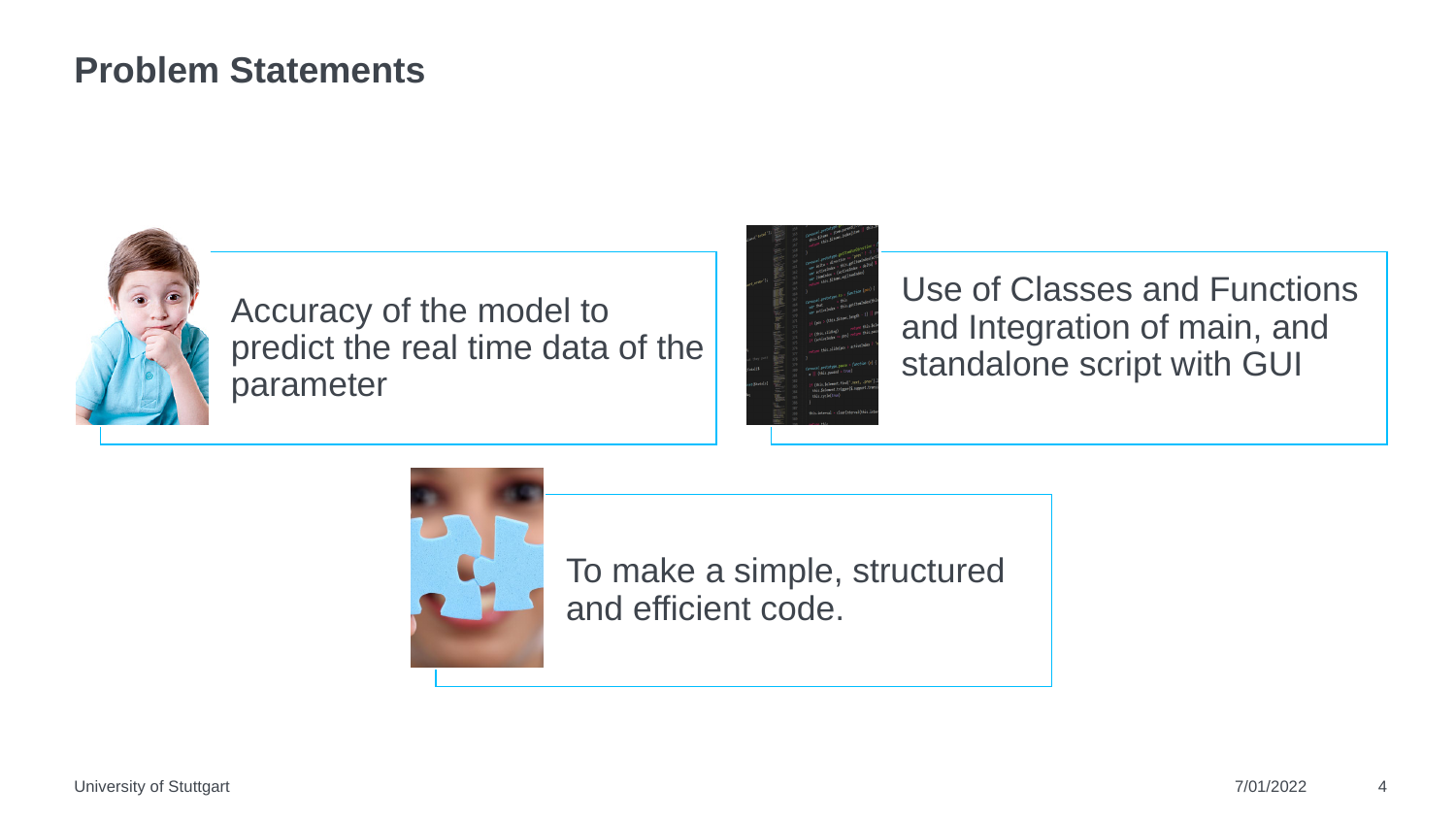

# Problem Statements

Accuracy of the model to predict the real time data of the parameter

Use of Classes and Functions and Integration of main, and standalone script with GUI

To make a simple, structured and efficient code.
University of Stuttgart
7/01/2022
4